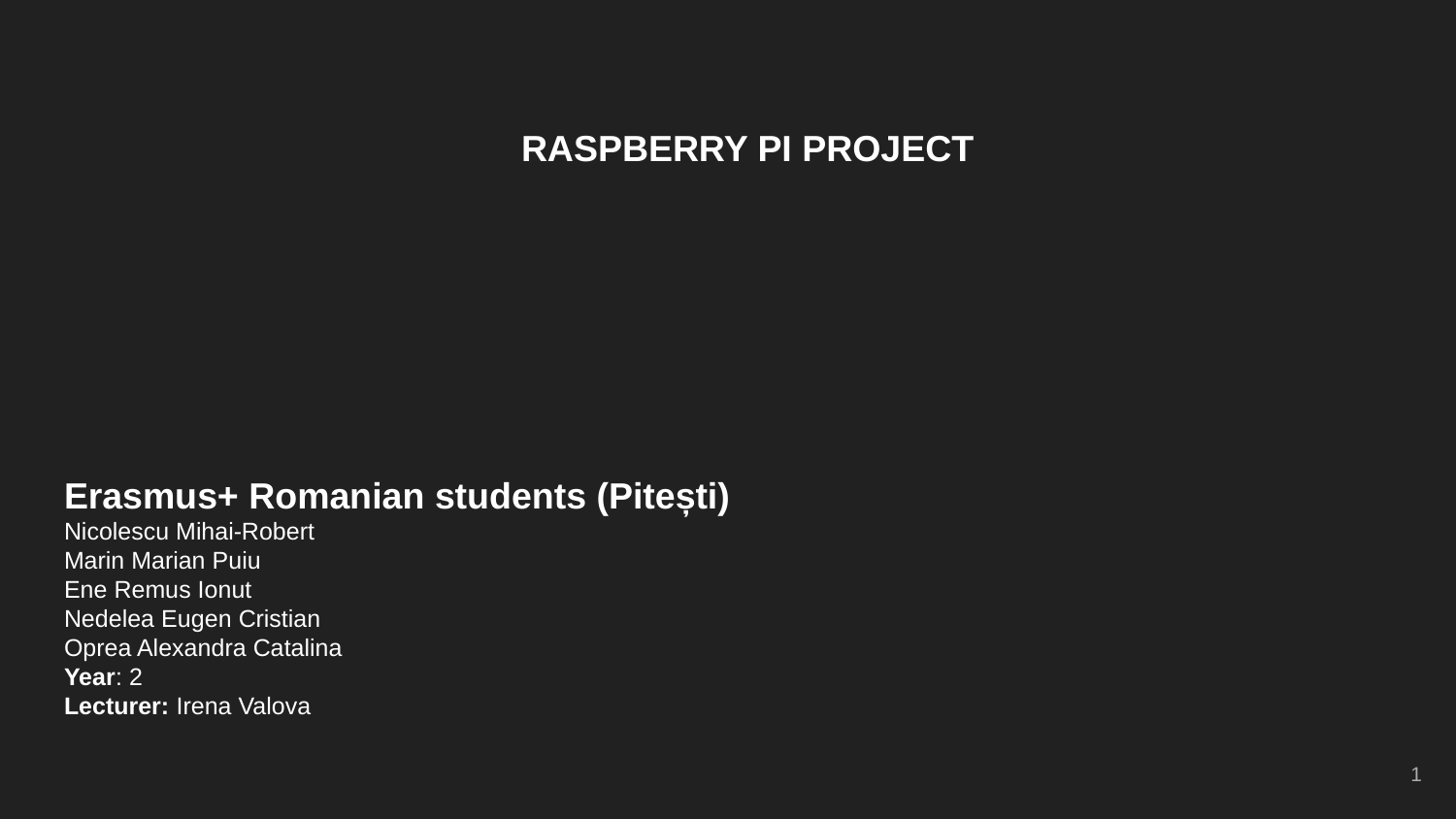

RASPBERRY PI PROJECT
Erasmus+ Romanian students (Pitești)
Nicolescu Mihai-Robert
Marin Marian Puiu
Ene Remus Ionut
Nedelea Eugen Cristian
Oprea Alexandra Catalina
Year: 2
Lecturer: Irena Valova
1